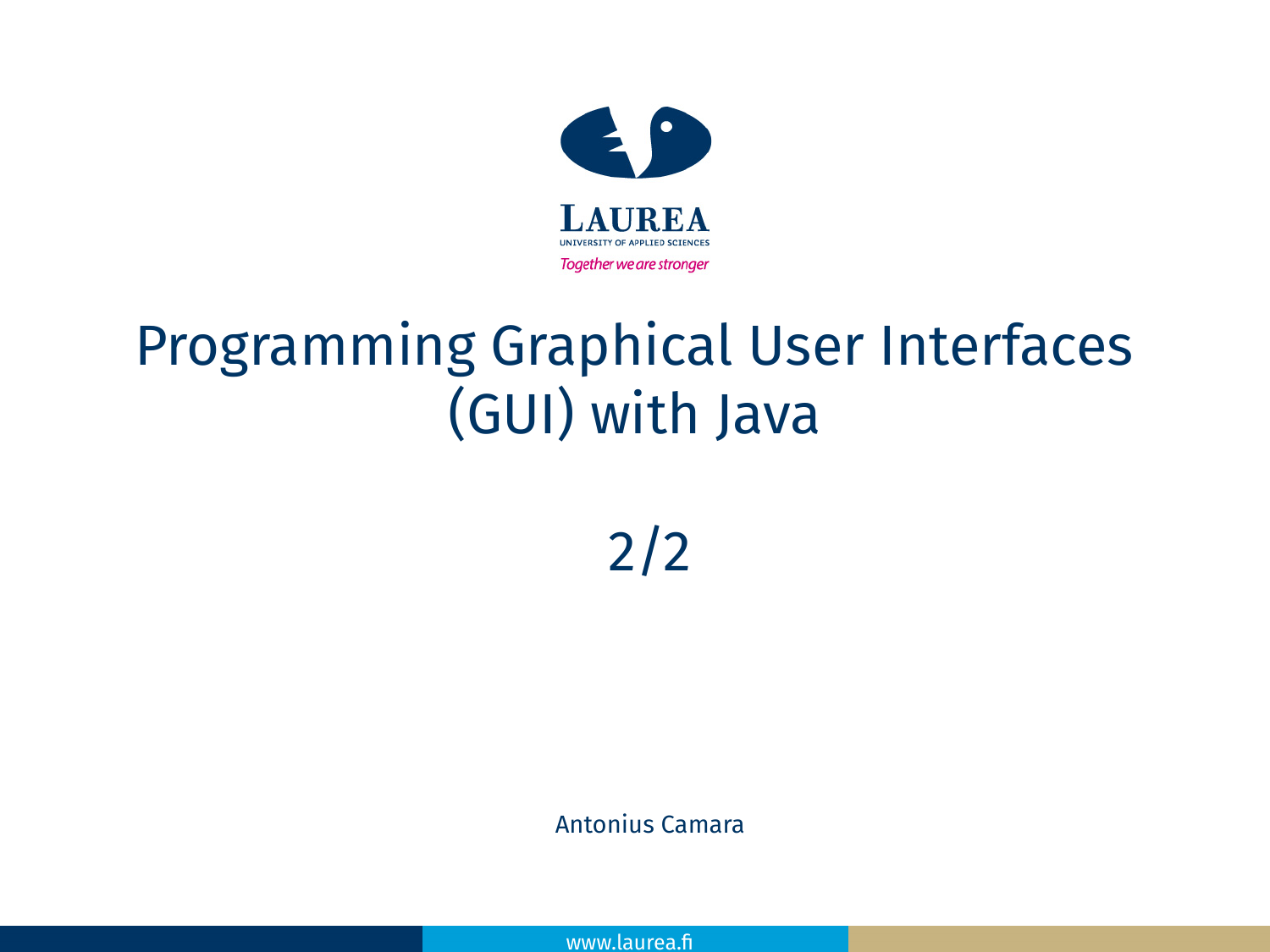

Programming Graphical User Interfaces (GUI) with Java
2/2
Antonius Camara